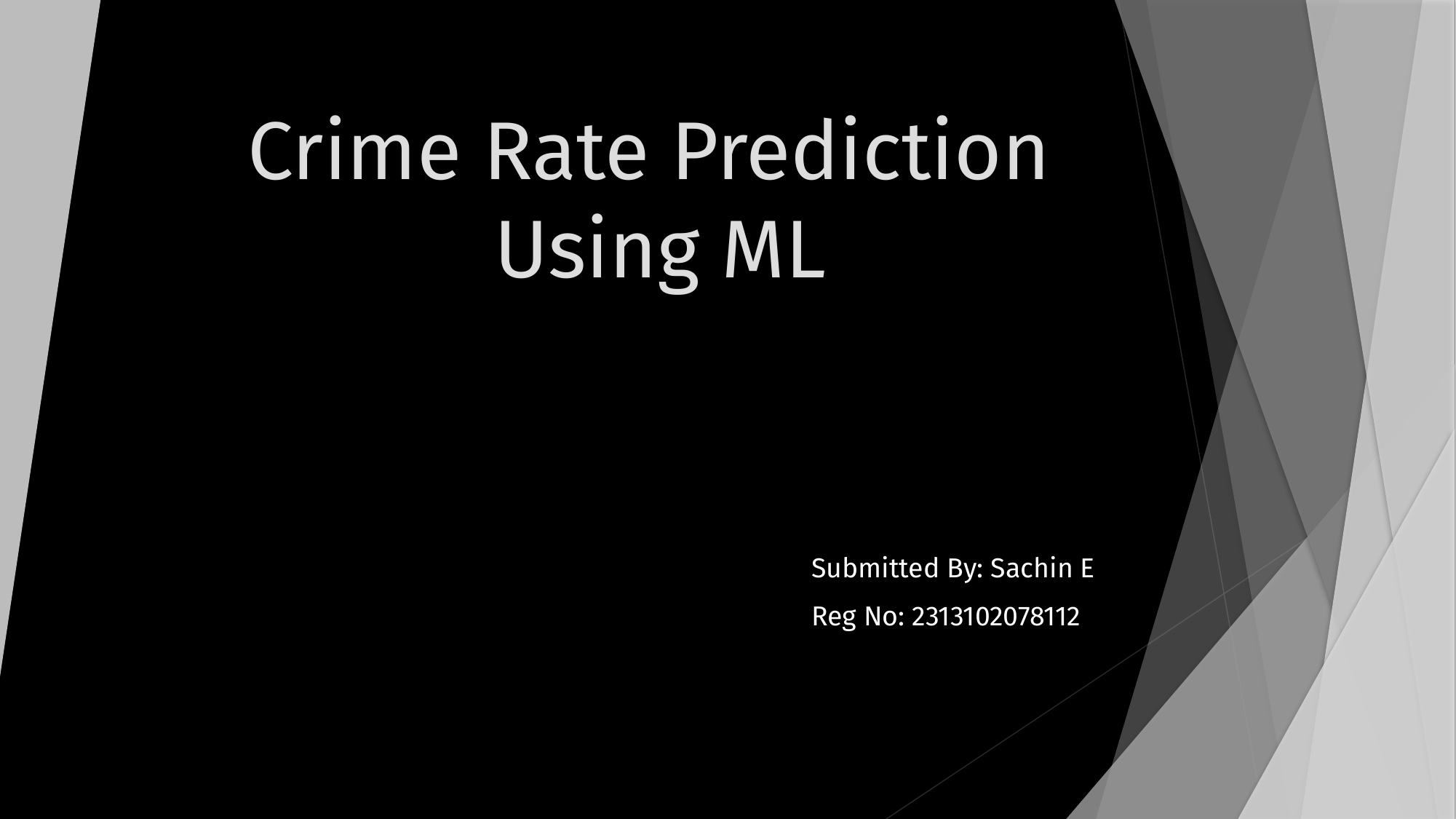

# Crime Rate Prediction Using ML

Submitted By: Sachin E
Reg No: 2313102078112